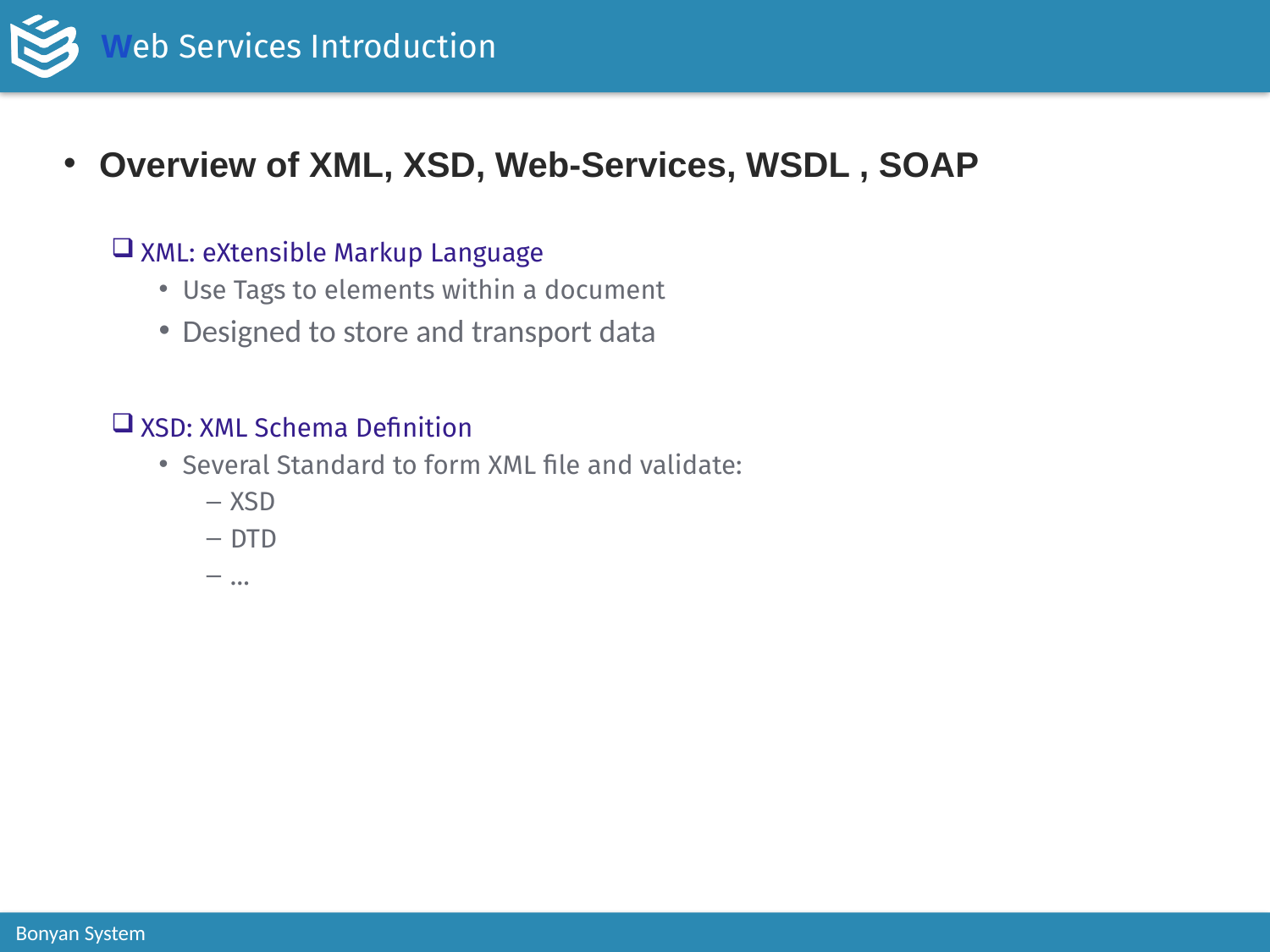

# Web Services Introduction
Overview of XML, XSD, Web-Services, WSDL , SOAP

XML: eXtensible Markup Language
Use Tags to elements within a document
Designed to store and transport data

XSD: XML Schema Definition
Several Standard to form XML file and validate:
XSD
DTD
…